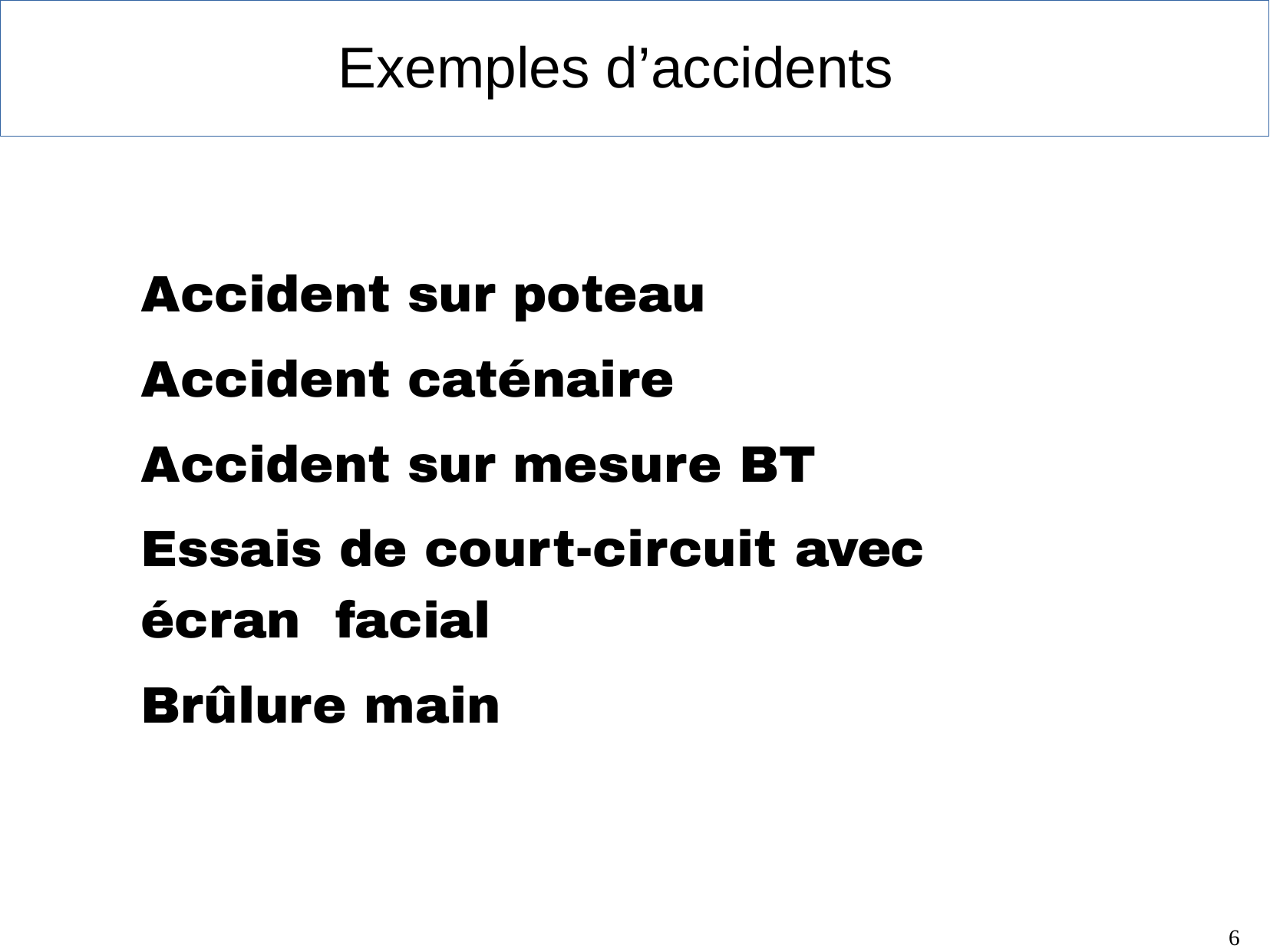

# Exemples d’accidents
Accident sur poteau
Accident caténaire
Accident sur mesure BT
Essais de court-circuit avec écran  facial
Brûlure main
6